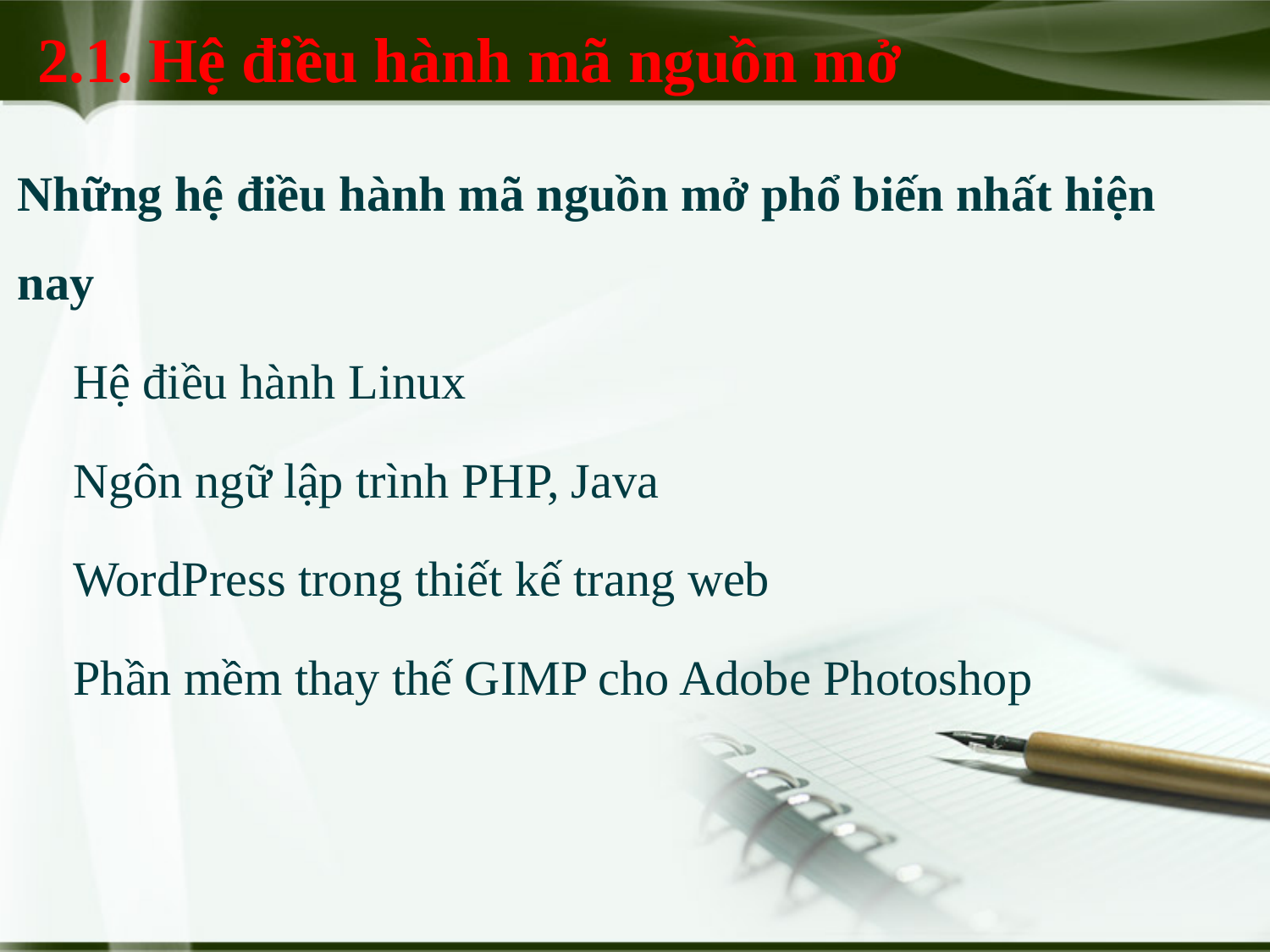

# 2.1. Hệ điều hành mã nguồn mở
Những hệ điều hành mã nguồn mở phổ biến nhất hiện nay
Hệ điều hành Linux
Ngôn ngữ lập trình PHP, Java
WordPress trong thiết kế trang web
Phần mềm thay thế GIMP cho Adobe Photoshop